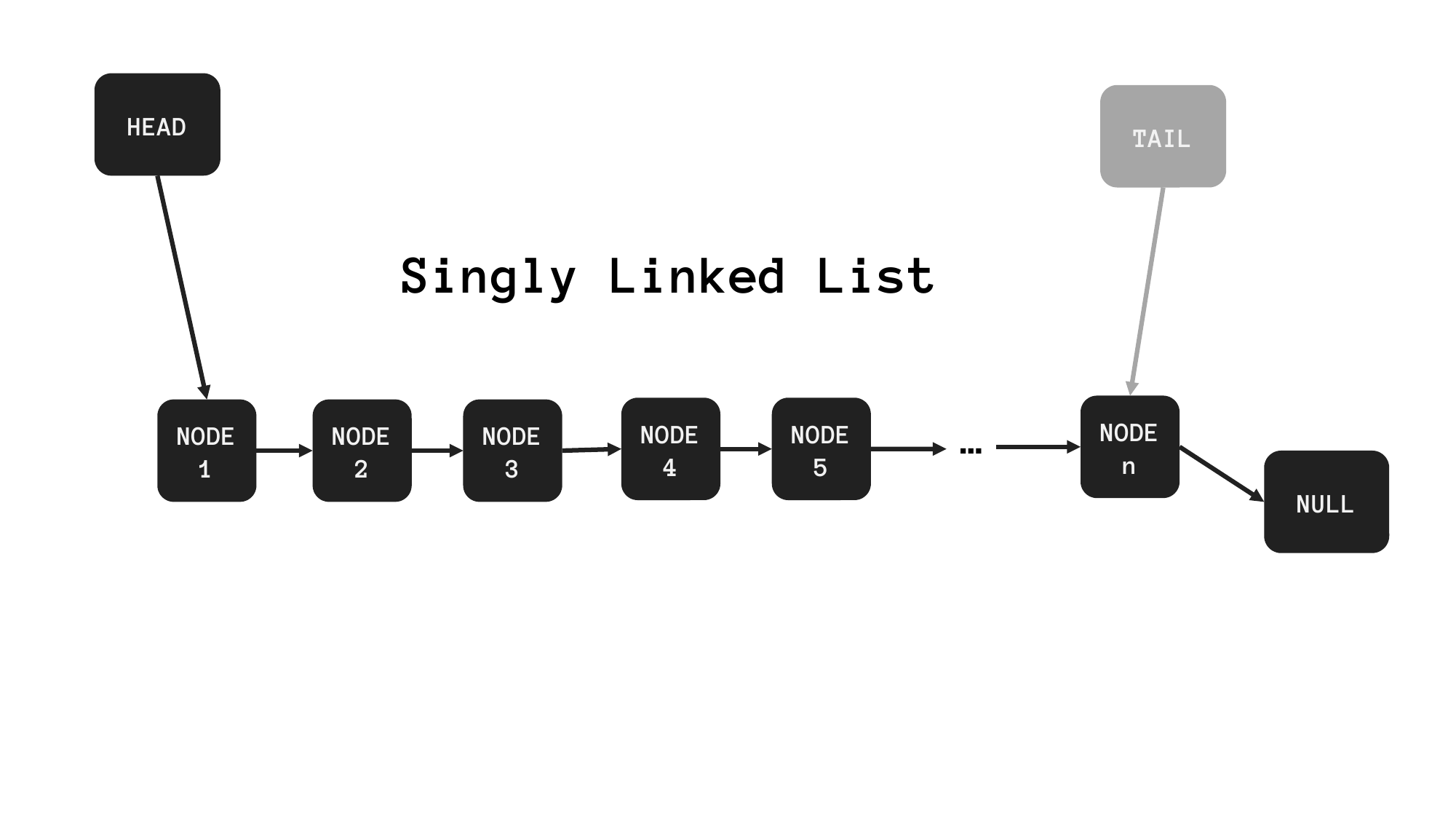

HEAD
TAIL
Singly Linked List
NODE n
NODE 4
NODE 5
NODE 3
NODE 1
NODE 2
…
NULL